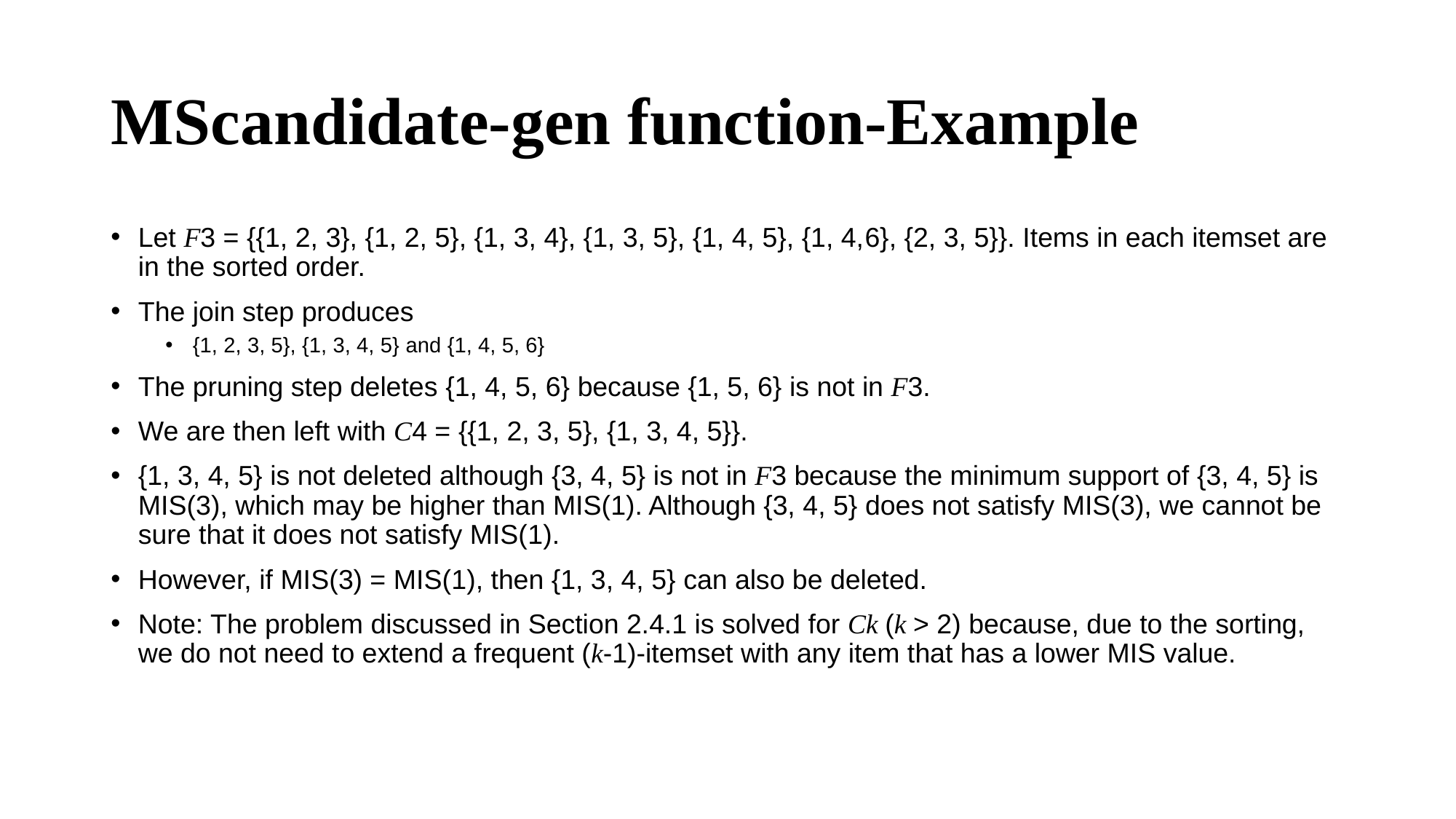

# MScandidate-gen function-Example
Let F3 = {{1, 2, 3}, {1, 2, 5}, {1, 3, 4}, {1, 3, 5}, {1, 4, 5}, {1, 4,6}, {2, 3, 5}}. Items in each itemset are in the sorted order.
The join step produces
{1, 2, 3, 5}, {1, 3, 4, 5} and {1, 4, 5, 6}
The pruning step deletes {1, 4, 5, 6} because {1, 5, 6} is not in F3.
We are then left with C4 = {{1, 2, 3, 5}, {1, 3, 4, 5}}.
{1, 3, 4, 5} is not deleted although {3, 4, 5} is not in F3 because the minimum support of {3, 4, 5} is MIS(3), which may be higher than MIS(1). Although {3, 4, 5} does not satisfy MIS(3), we cannot be sure that it does not satisfy MIS(1).
However, if MIS(3) = MIS(1), then {1, 3, 4, 5} can also be deleted.
Note: The problem discussed in Section 2.4.1 is solved for Ck (k > 2) because, due to the sorting, we do not need to extend a frequent (k-1)-itemset with any item that has a lower MIS value.